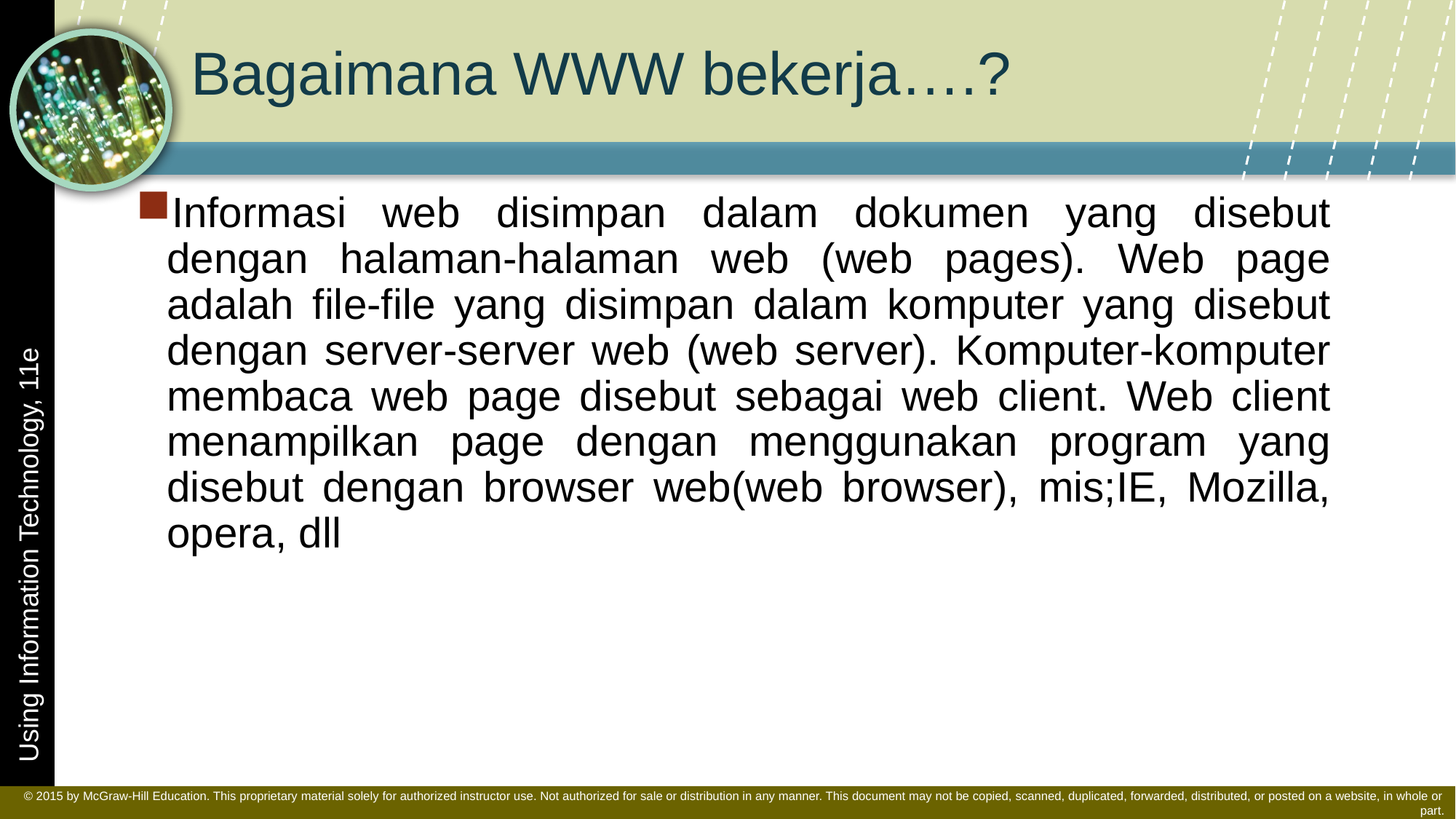

# Bagaimana WWW bekerja….?
Informasi web disimpan dalam dokumen yang disebut dengan halaman-halaman web (web pages). Web page adalah file-file yang disimpan dalam komputer yang disebut dengan server-server web (web server). Komputer-komputer membaca web page disebut sebagai web client. Web client menampilkan page dengan menggunakan program yang disebut dengan browser web(web browser), mis;IE, Mozilla, opera, dll